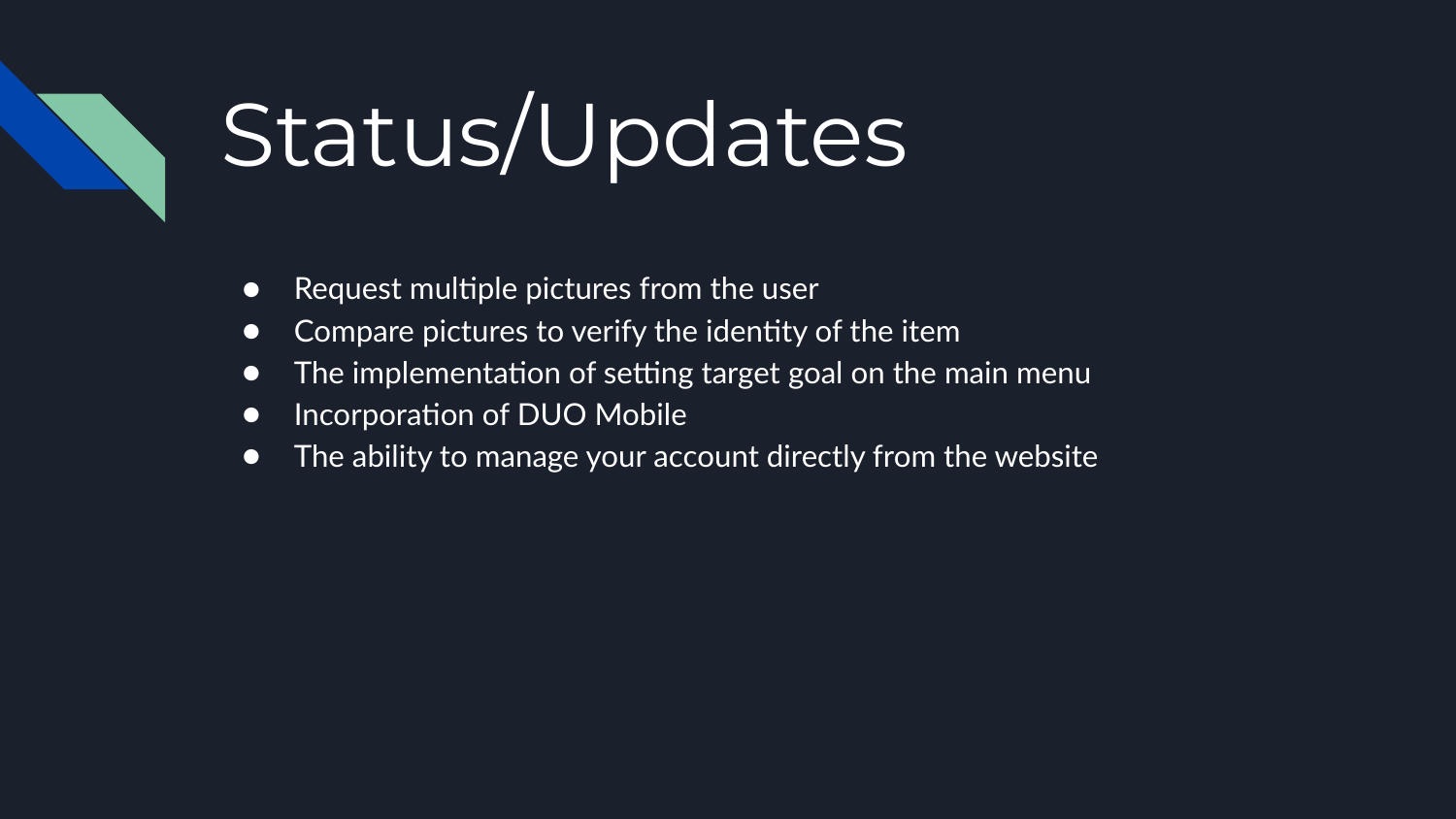

# Status/Updates
Request multiple pictures from the user
Compare pictures to verify the identity of the item
The implementation of setting target goal on the main menu
Incorporation of DUO Mobile
The ability to manage your account directly from the website